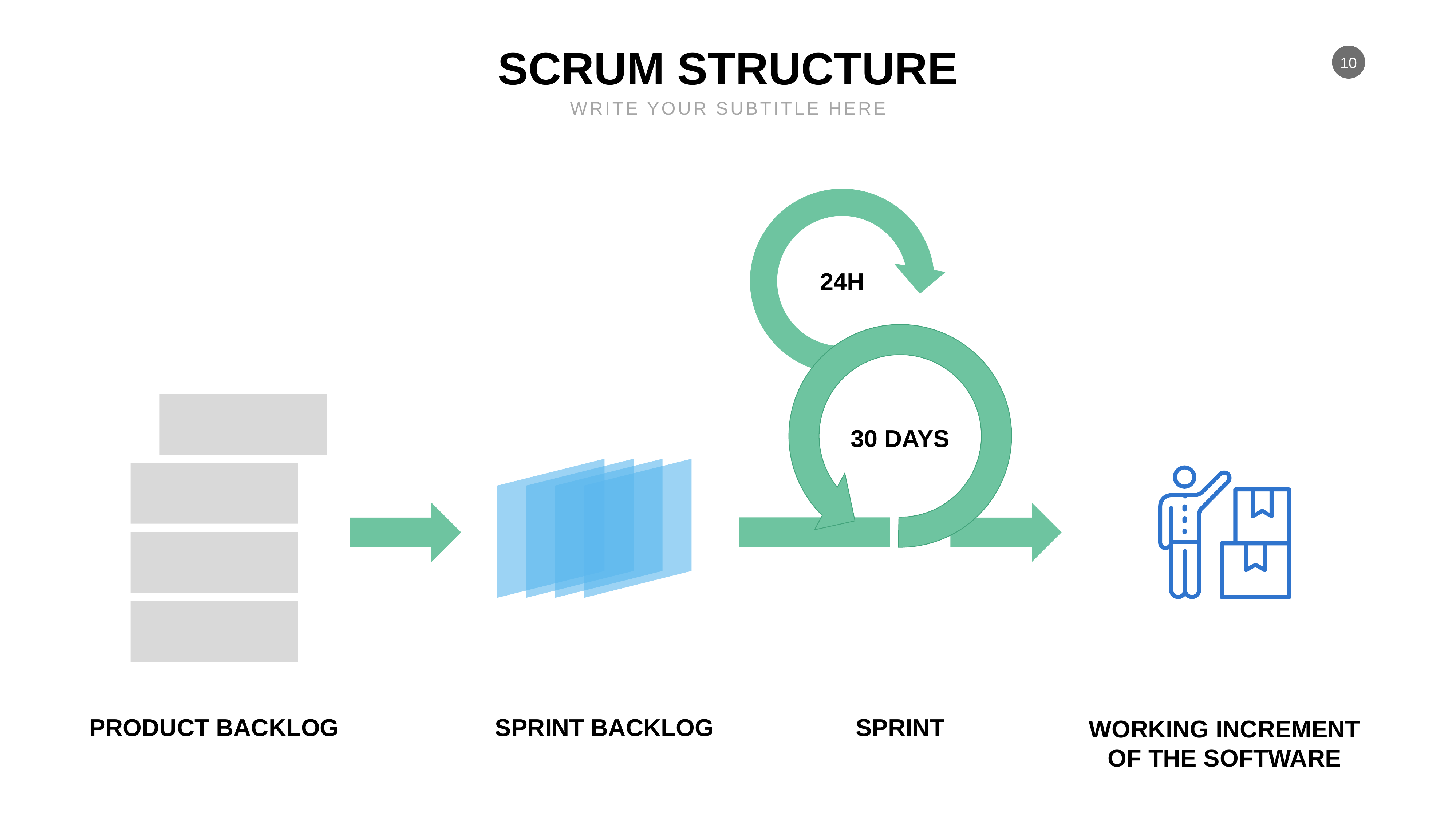

SCRUM STRUCTURE
WRITE YOUR SUBTITLE HERE

24H

30 DAYS

PRODUCT BACKLOG
SPRINT BACKLOG
SPRINT
WORKING INCREMENT
OF THE SOFTWARE